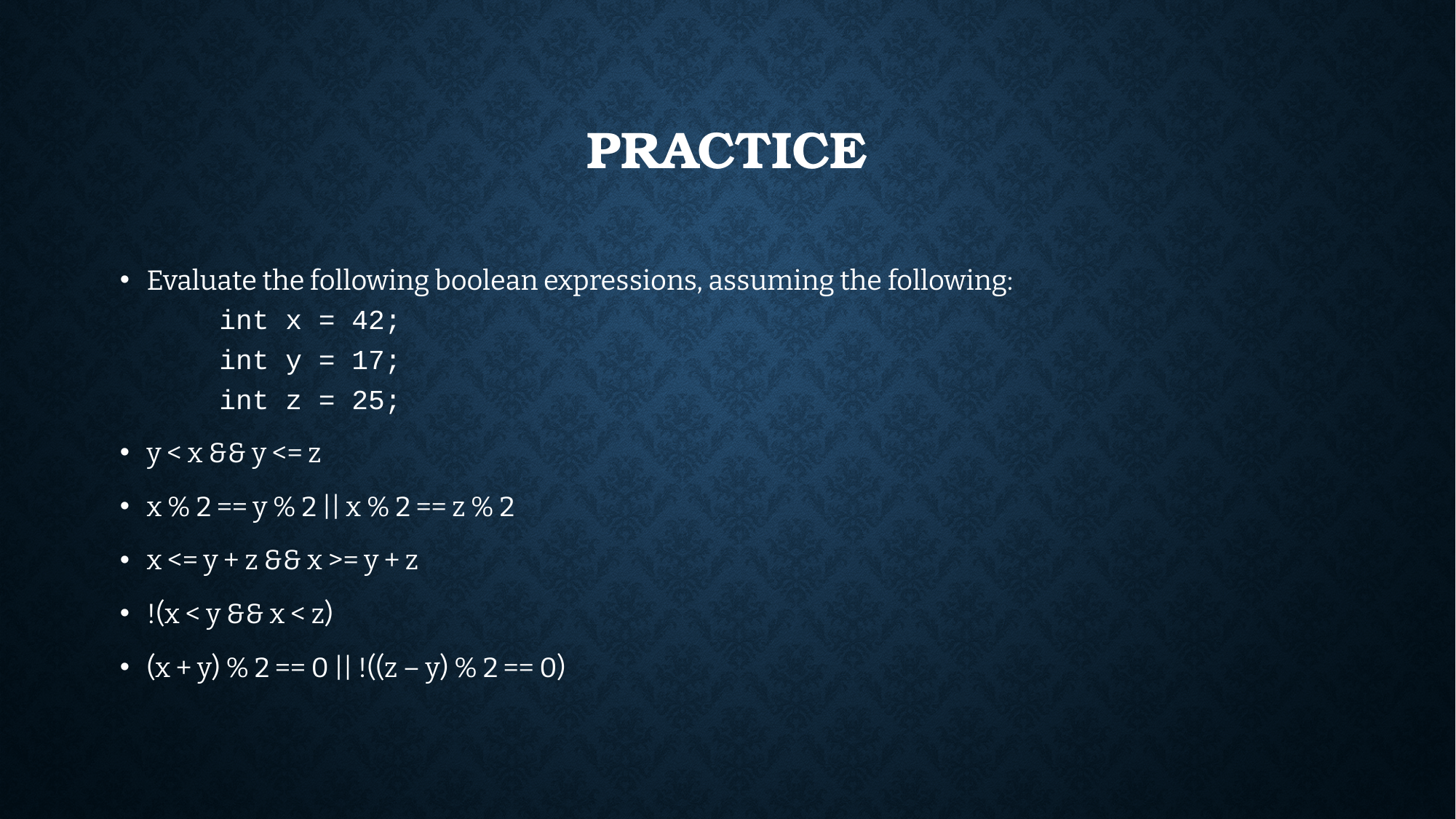

# Practice
Evaluate the following boolean expressions, assuming the following:
	int x = 42;
	int y = 17;
	int z = 25;
y < x && y <= z
x % 2 == y % 2 || x % 2 == z % 2
x <= y + z && x >= y + z
!(x < y && x < z)
(x + y) % 2 == 0 || !((z – y) % 2 == 0)